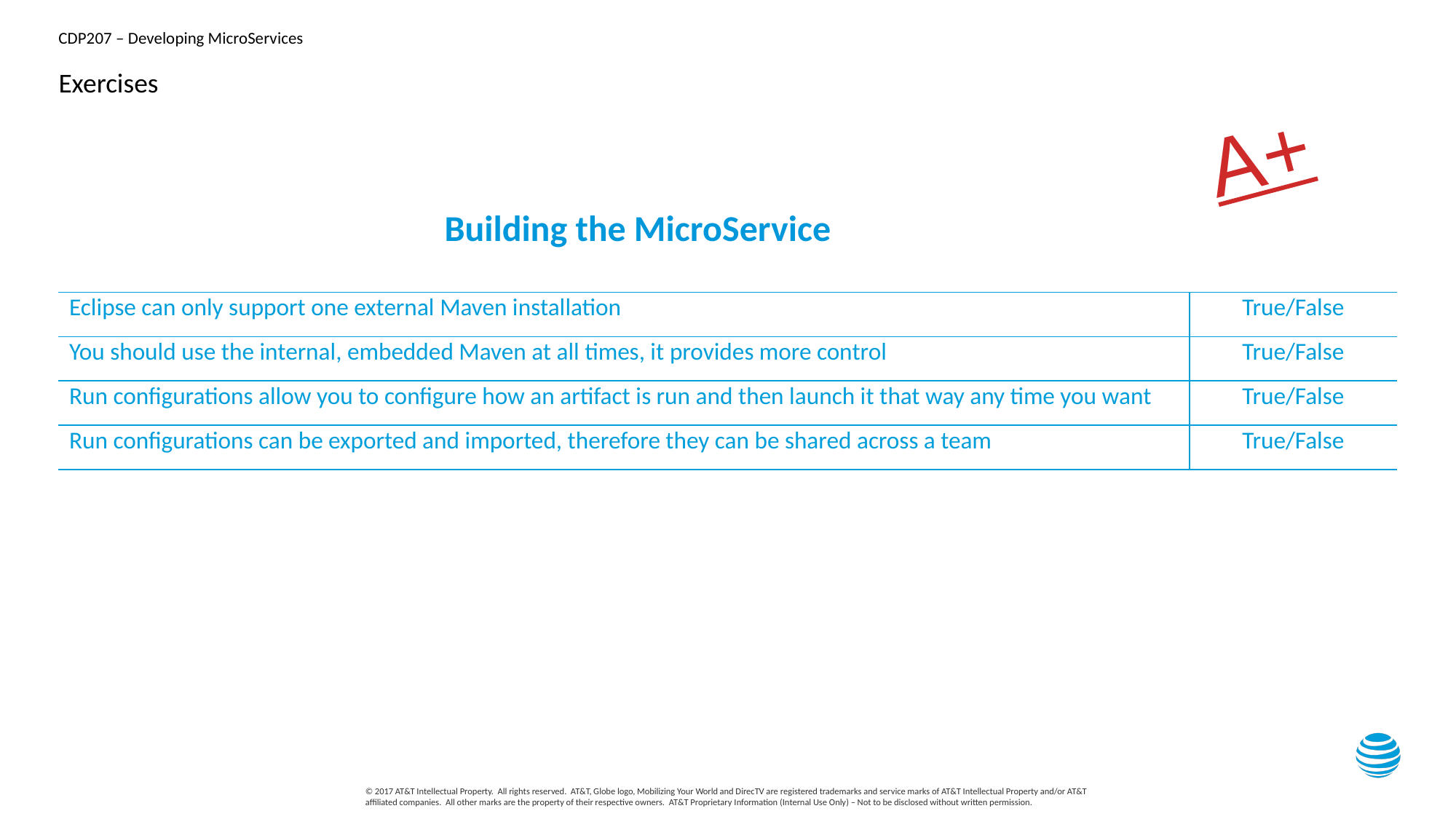

# Exercises
A+
Building the MicroService
| Eclipse can only support one external Maven installation | True/False |
| --- | --- |
| You should use the internal, embedded Maven at all times, it provides more control | True/False |
| Run configurations allow you to configure how an artifact is run and then launch it that way any time you want | True/False |
| Run configurations can be exported and imported, therefore they can be shared across a team | True/False |